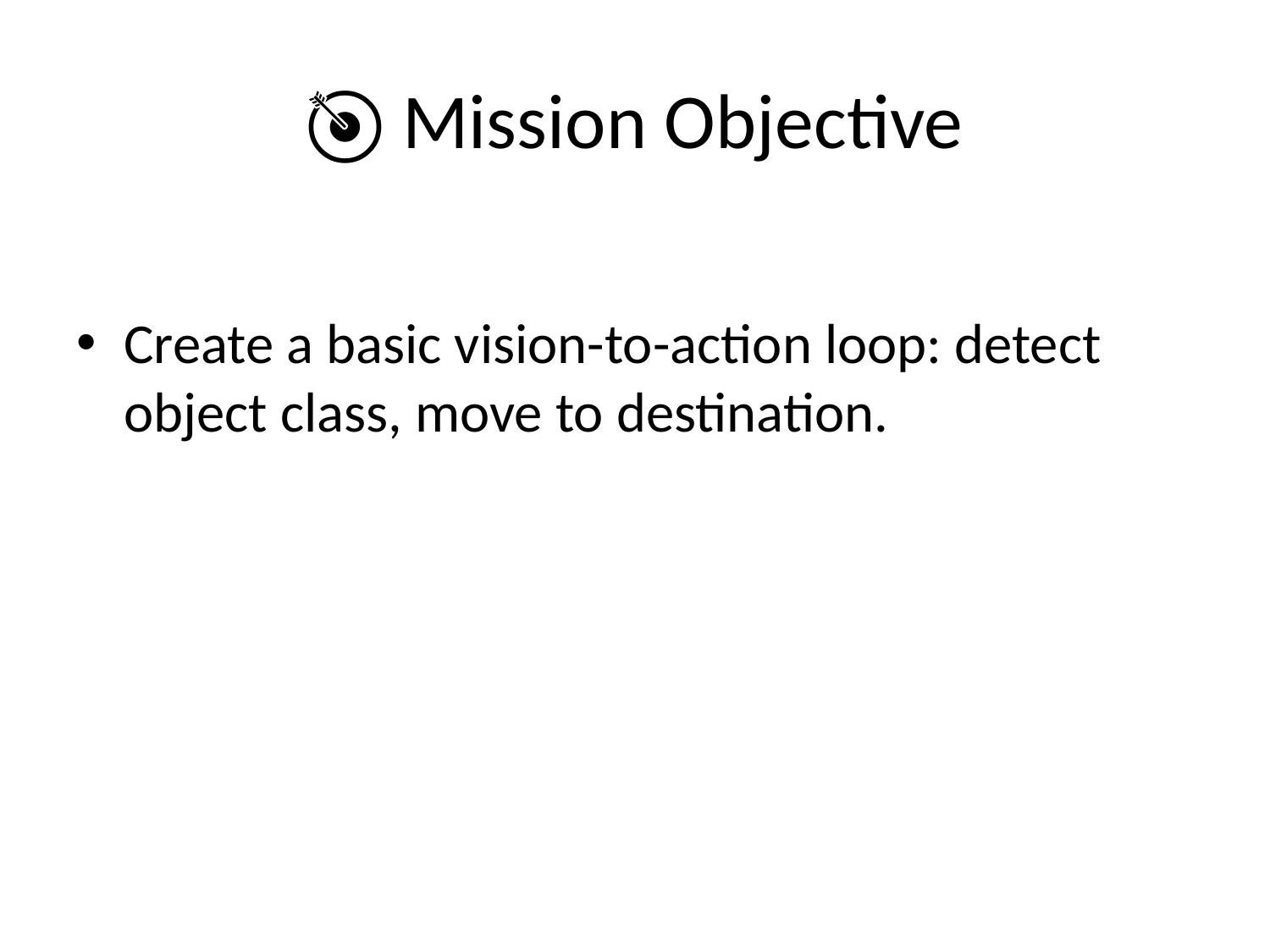

# 🎯 Mission Objective

Create a basic vision-to-action loop: detect object class, move to destination.